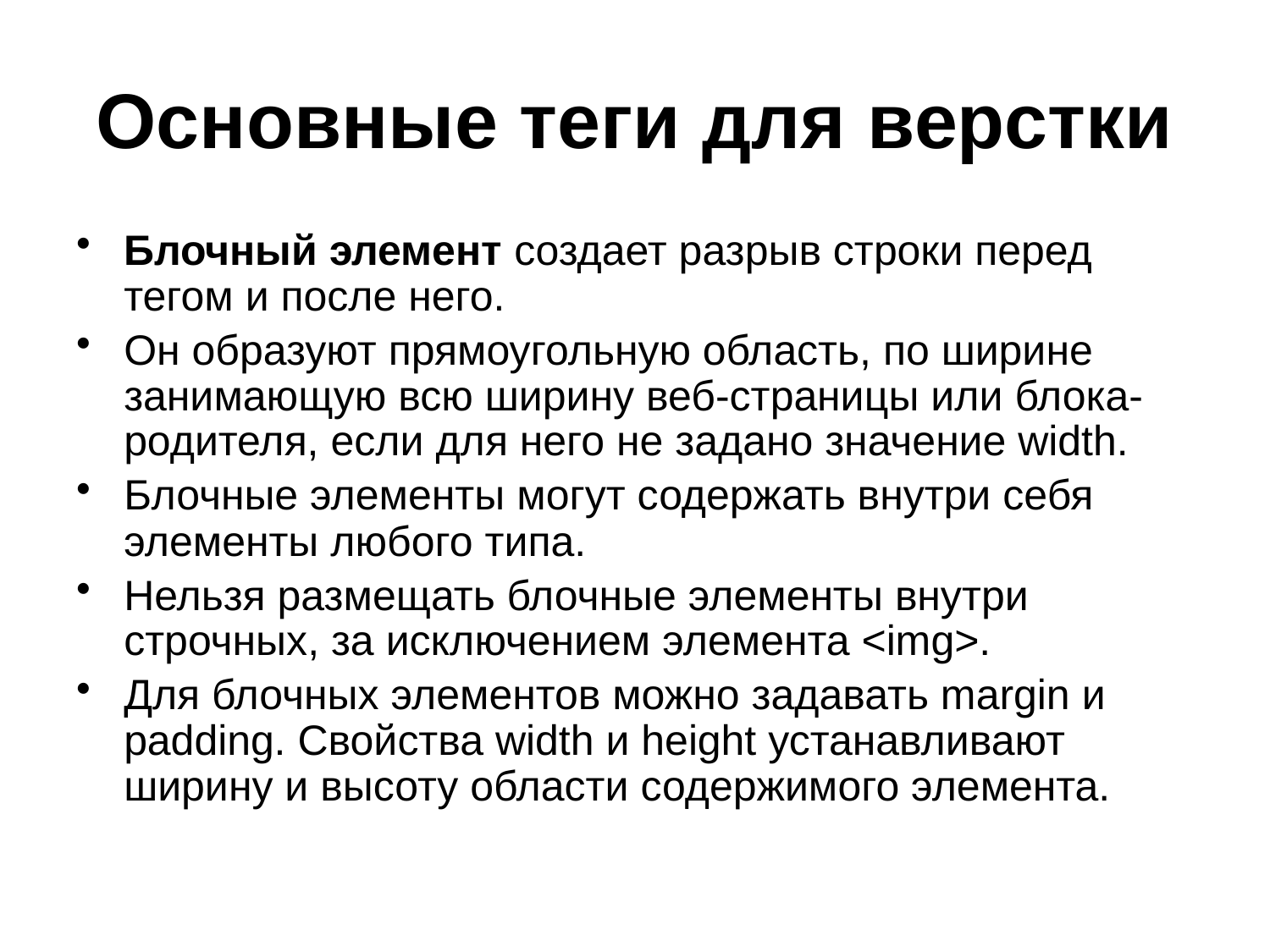

# Основные теги для верстки
Блочный элемент создает разрыв строки перед тегом и после него.
Он образуют прямоугольную область, по ширине занимающую всю ширину веб-страницы или блока-родителя, если для него не задано значение width.
Блочные элементы могут содержать внутри себя элементы любого типа.
Нельзя размещать блочные элементы внутри строчных, за исключением элемента <img>.
Для блочных элементов можно задавать margin и padding. Свойства width и height устанавливают ширину и высоту области содержимого элемента.